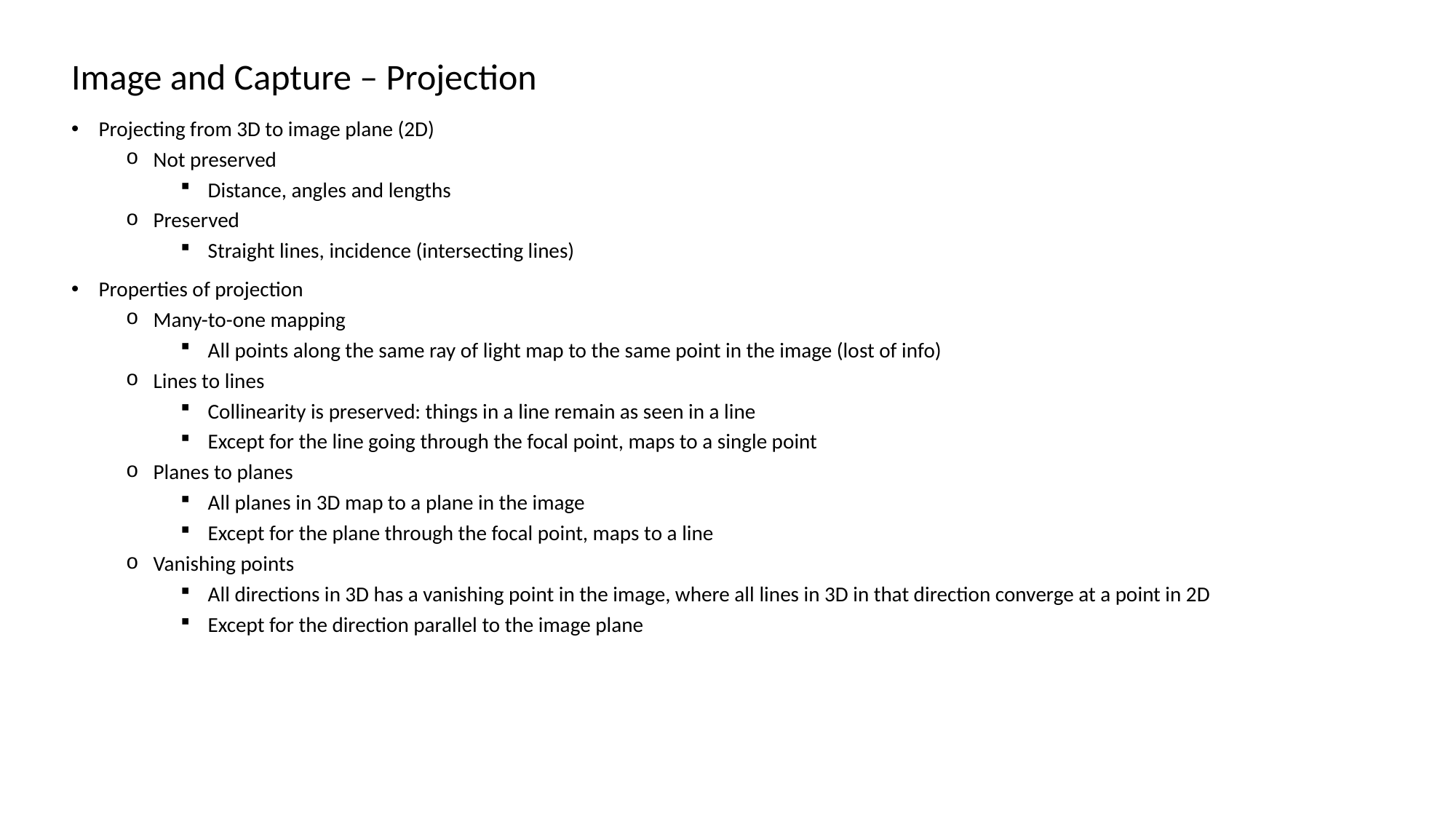

# Image and Capture – Projection
Projecting from 3D to image plane (2D)
Not preserved
Distance, angles and lengths
Preserved
Straight lines, incidence (intersecting lines)
Properties of projection
Many-to-one mapping
All points along the same ray of light map to the same point in the image (lost of info)
Lines to lines
Collinearity is preserved: things in a line remain as seen in a line
Except for the line going through the focal point, maps to a single point
Planes to planes
All planes in 3D map to a plane in the image
Except for the plane through the focal point, maps to a line
Vanishing points
All directions in 3D has a vanishing point in the image, where all lines in 3D in that direction converge at a point in 2D
Except for the direction parallel to the image plane